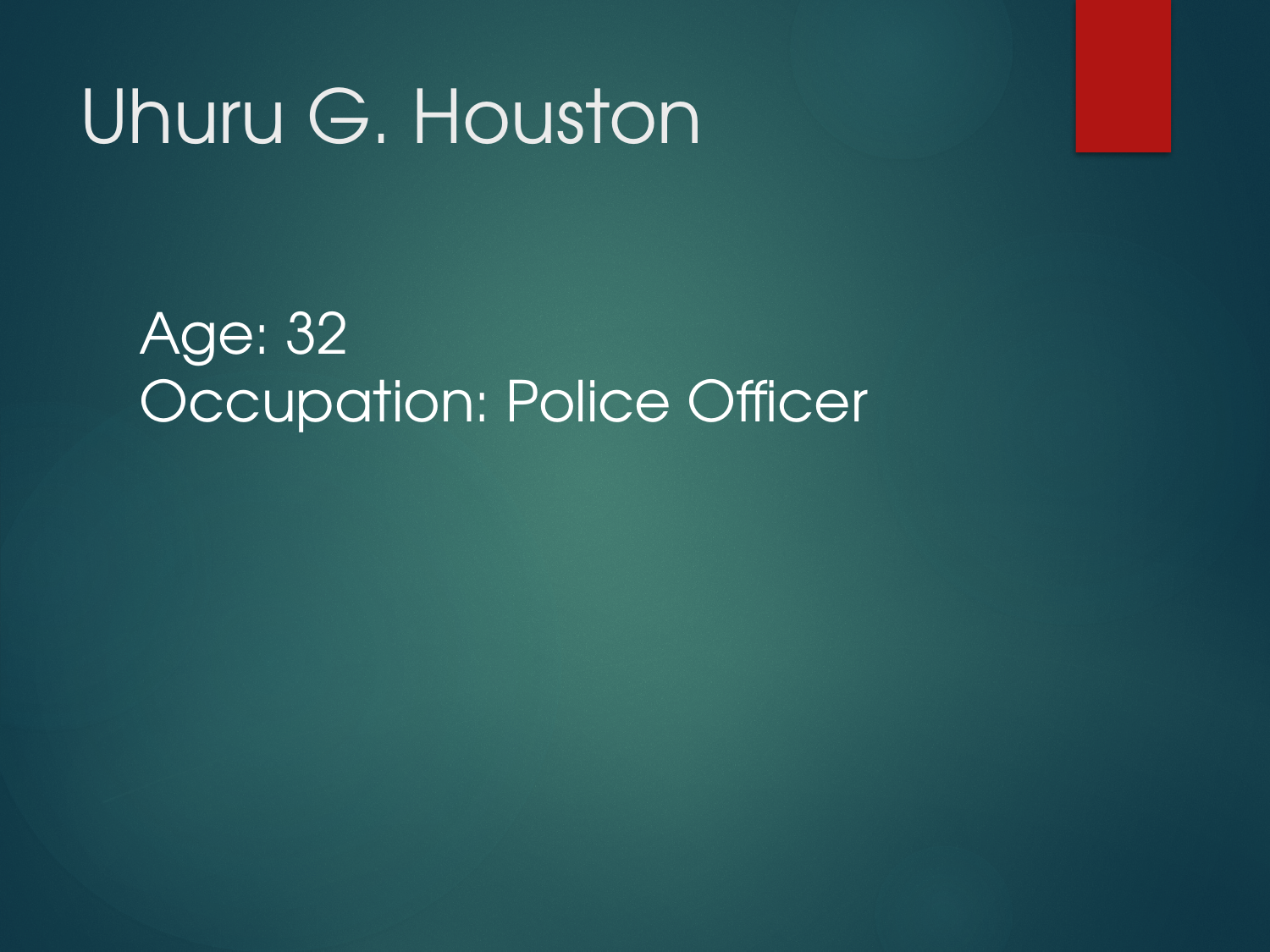

# Uhuru G. Houston

Age: 32
Occupation: Police Officer